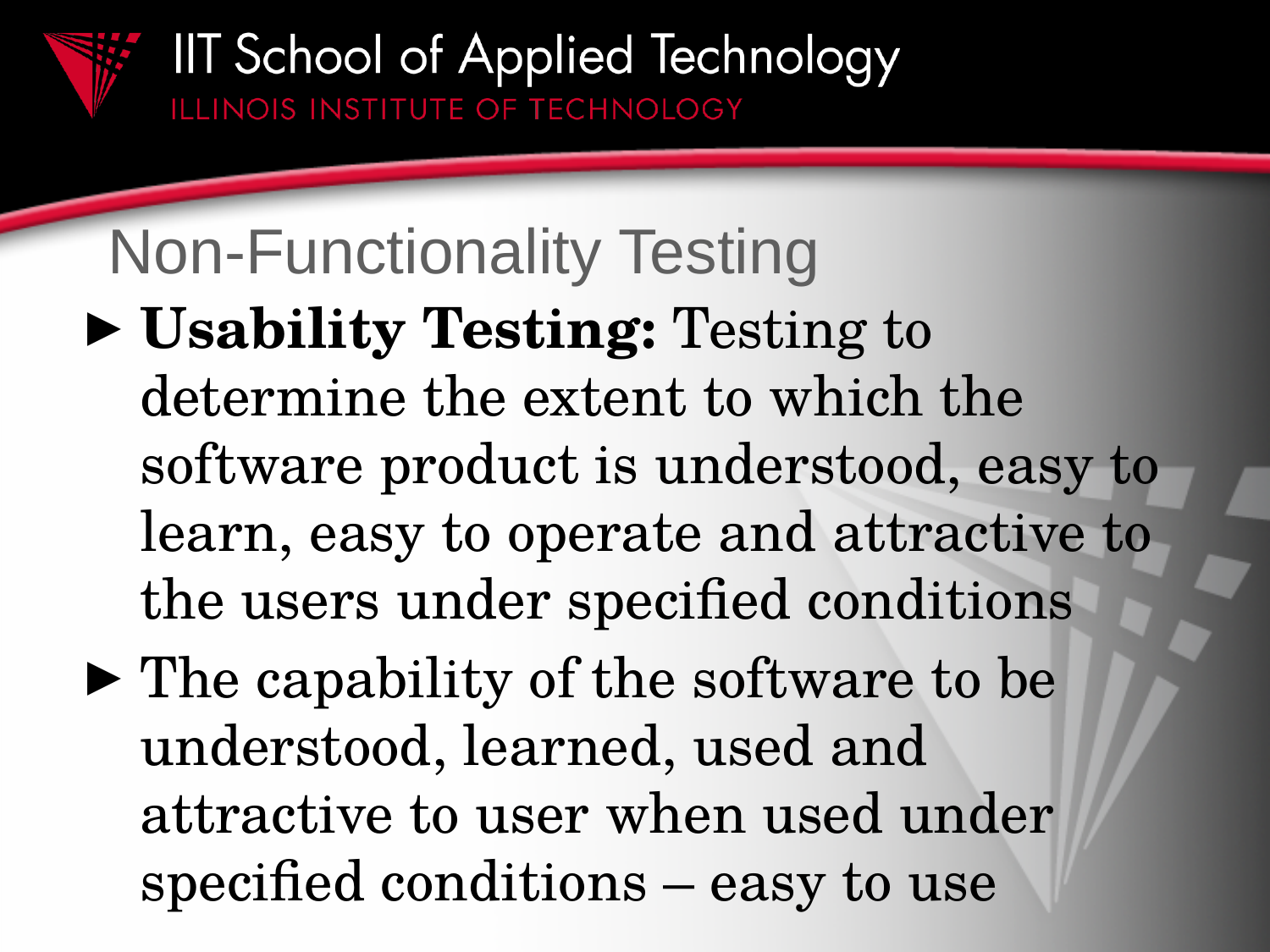

# Non-Functionality Testing
Usability Testing: Testing to determine the extent to which the software product is understood, easy to learn, easy to operate and attractive to the users under specified conditions
The capability of the software to be understood, learned, used and attractive to user when used under specified conditions – easy to use